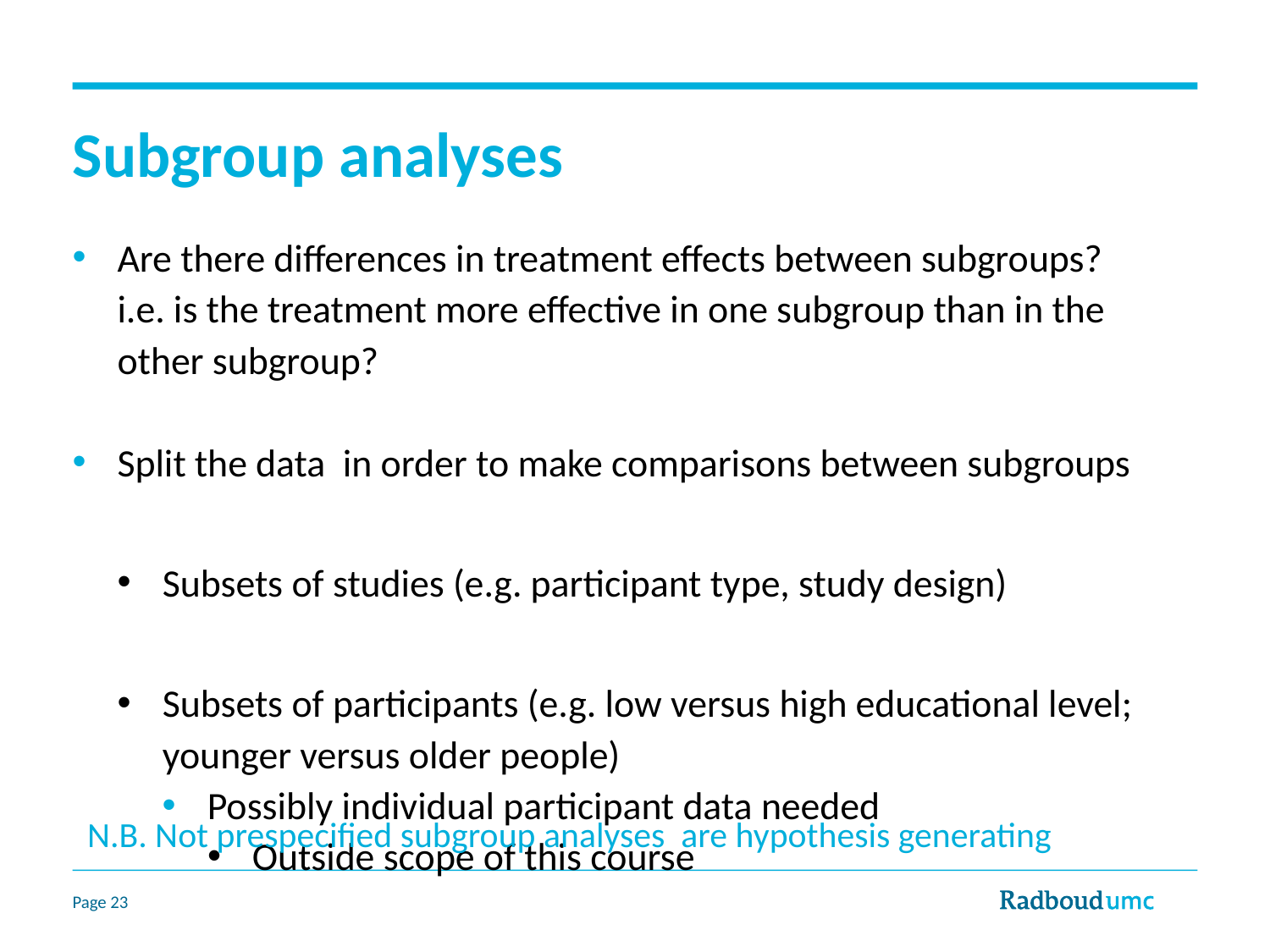

# Subgroup analyses
Are there differences in treatment effects between subgroups?
i.e. is the treatment more effective in one subgroup than in the other subgroup?

Split the data  in order to make comparisons between subgroups

Subsets of studies (e.g. participant type, study design)

Subsets of participants (e.g. low versus high educational level; younger versus older people)
Possibly individual participant data needed
Outside scope of this course

N.B. Not prespecified subgroup analyses  are hypothesis generating
Page 23